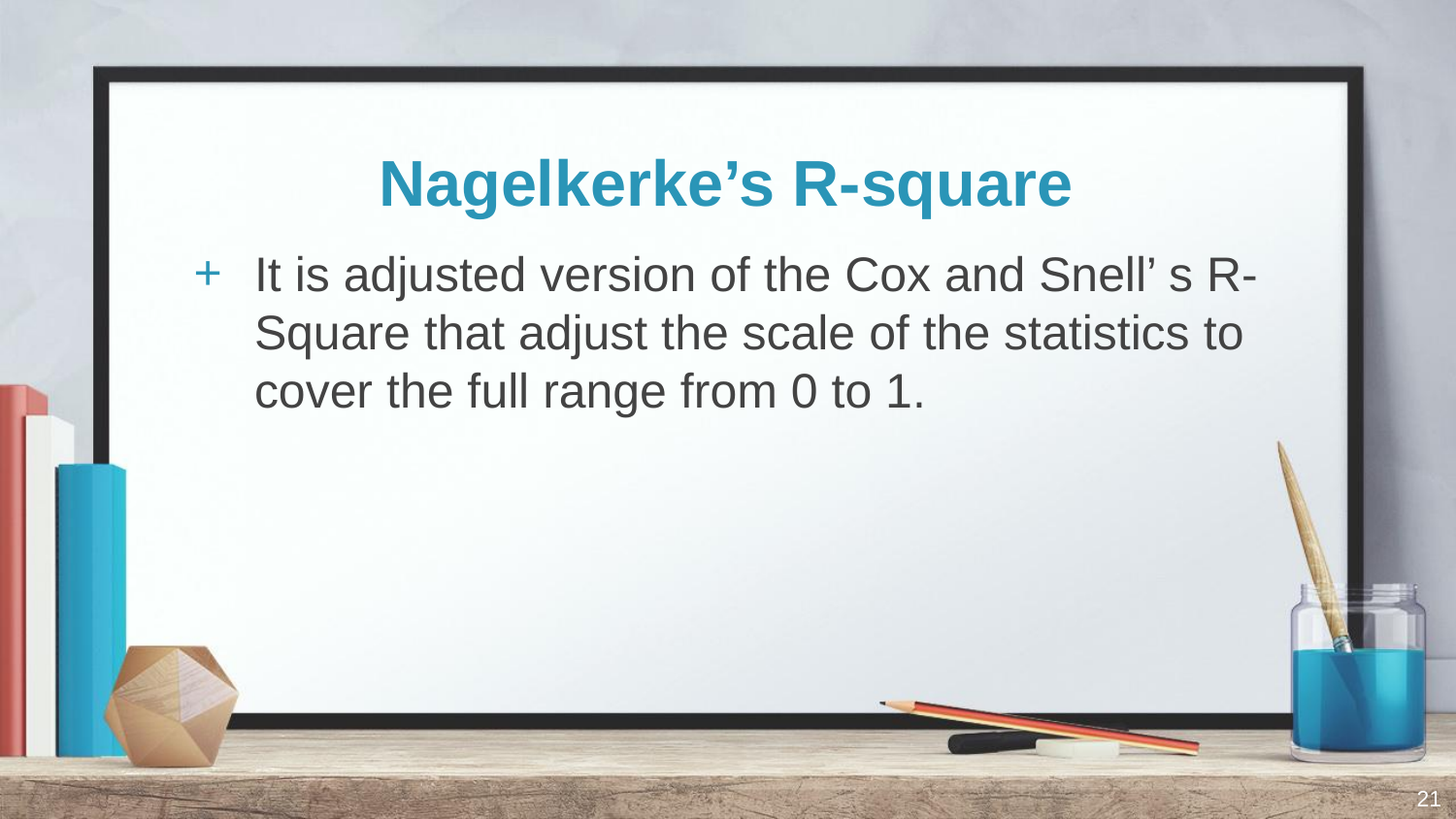

# Nagelkerke’s R-square
It is adjusted version of the Cox and Snell’ s R- Square that adjust the scale of the statistics to cover the full range from 0 to 1.

21